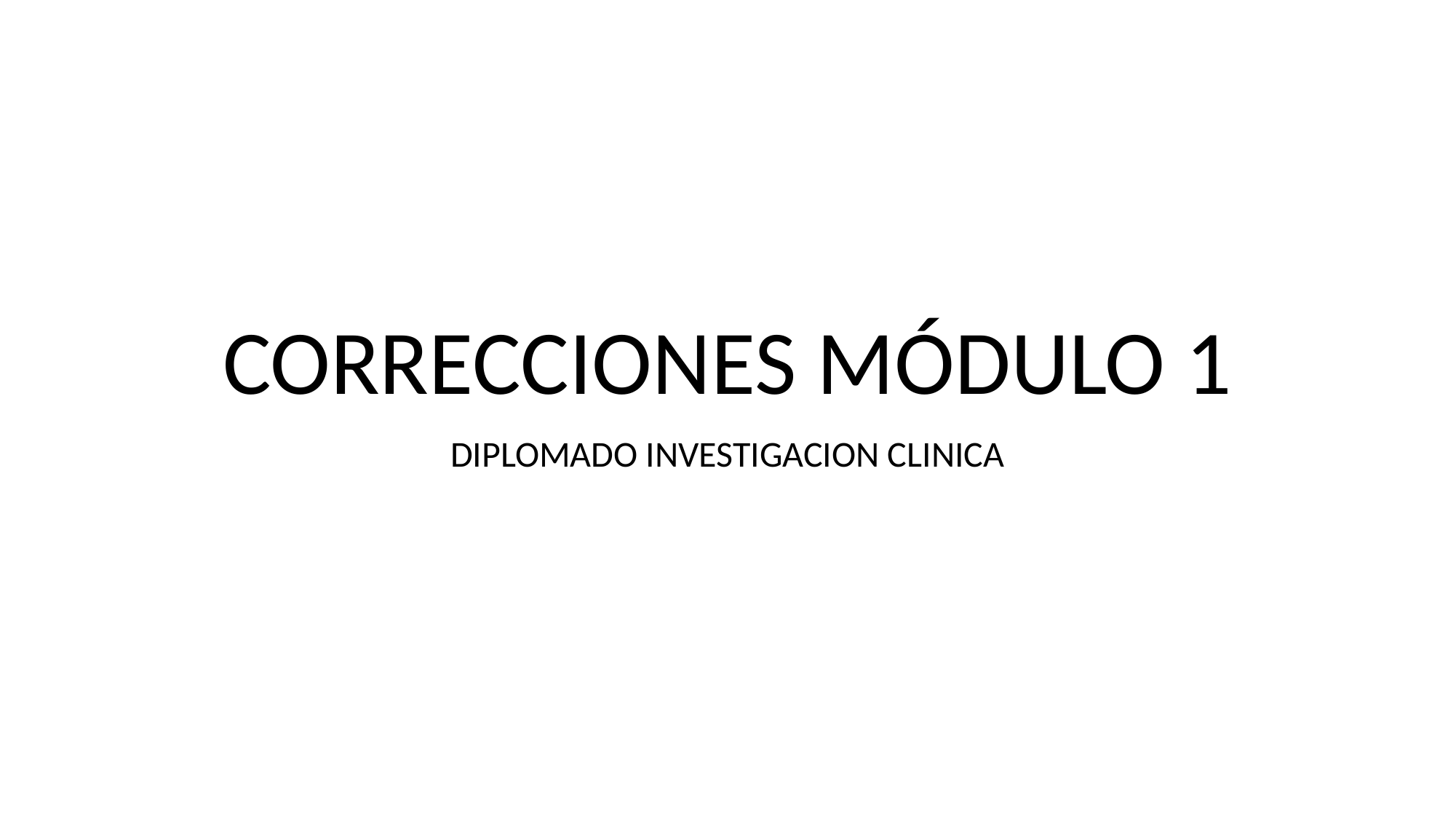

# CORRECCIONES MÓDULO 1
DIPLOMADO INVESTIGACION CLINICA